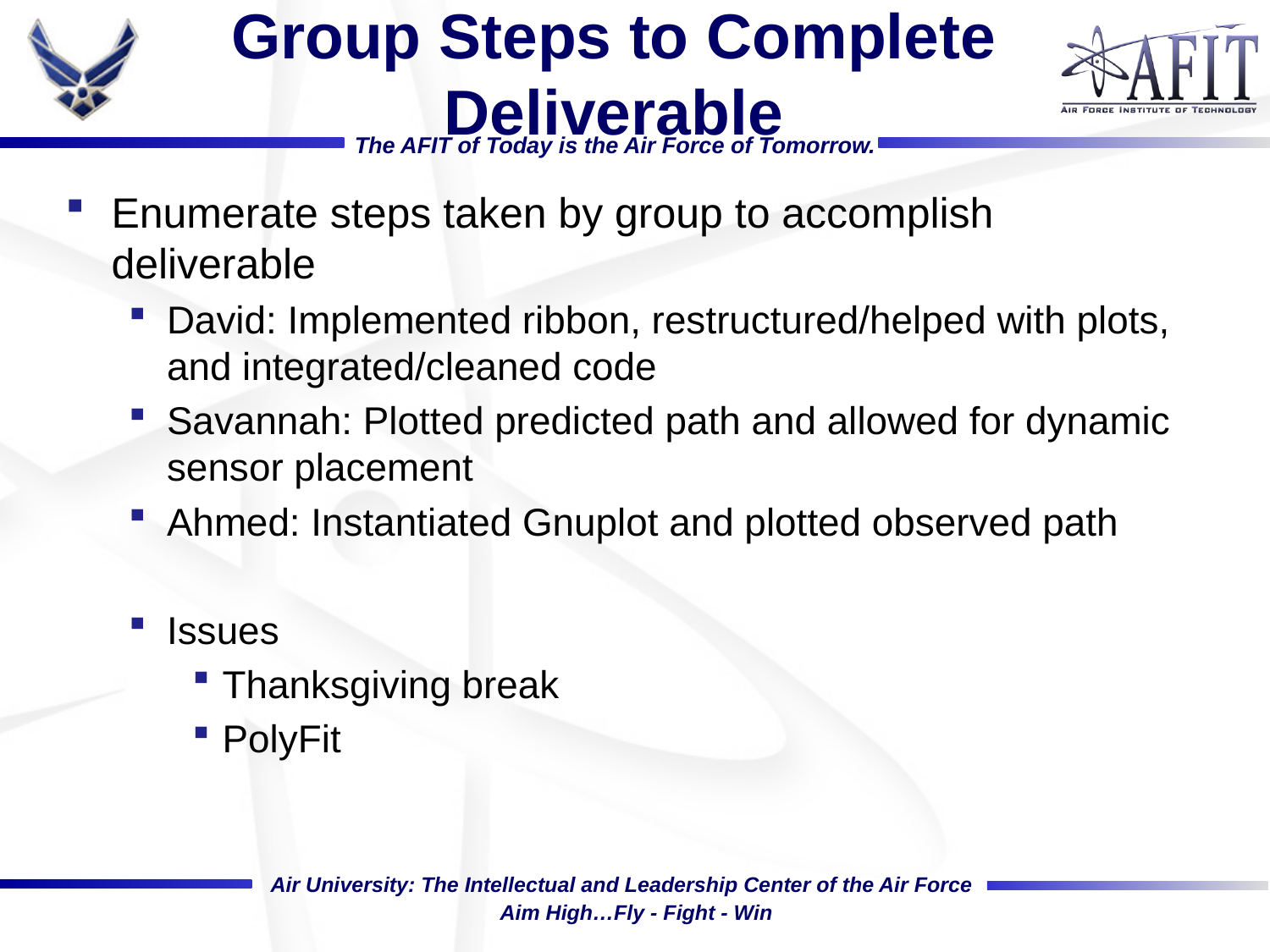

# Group Steps to Complete Deliverable
Enumerate steps taken by group to accomplish deliverable
David: Implemented ribbon, restructured/helped with plots, and integrated/cleaned code
Savannah: Plotted predicted path and allowed for dynamic sensor placement
Ahmed: Instantiated Gnuplot and plotted observed path

Issues
Thanksgiving break
PolyFit